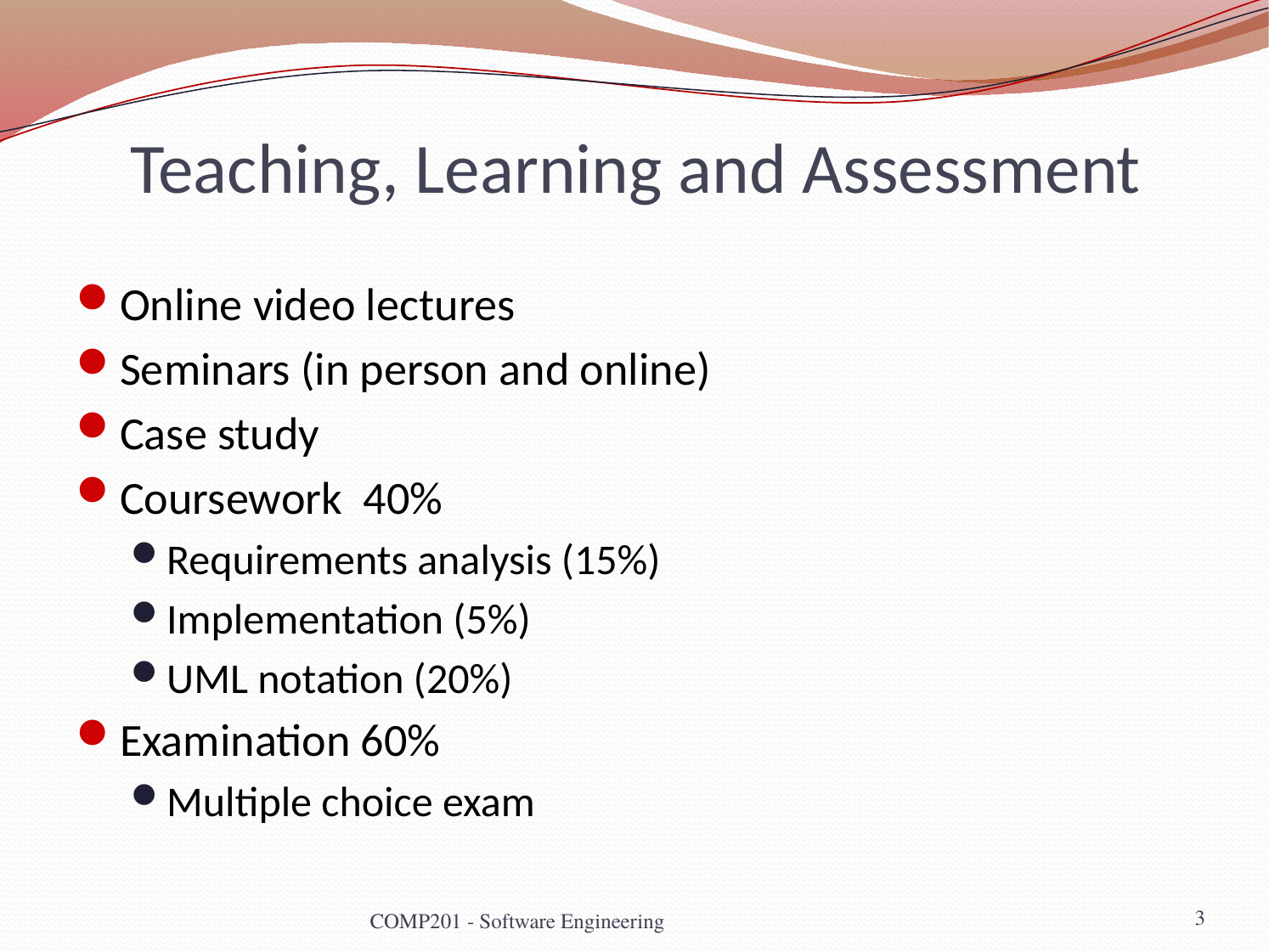

# Teaching, Learning and Assessment
Online video lectures
Seminars (in person and online)
Case study
Coursework  40%
Requirements analysis (15%)
Implementation (5%)
UML notation (20%)
Examination 60%
Multiple choice exam

COMP201 - Software Engineering
3